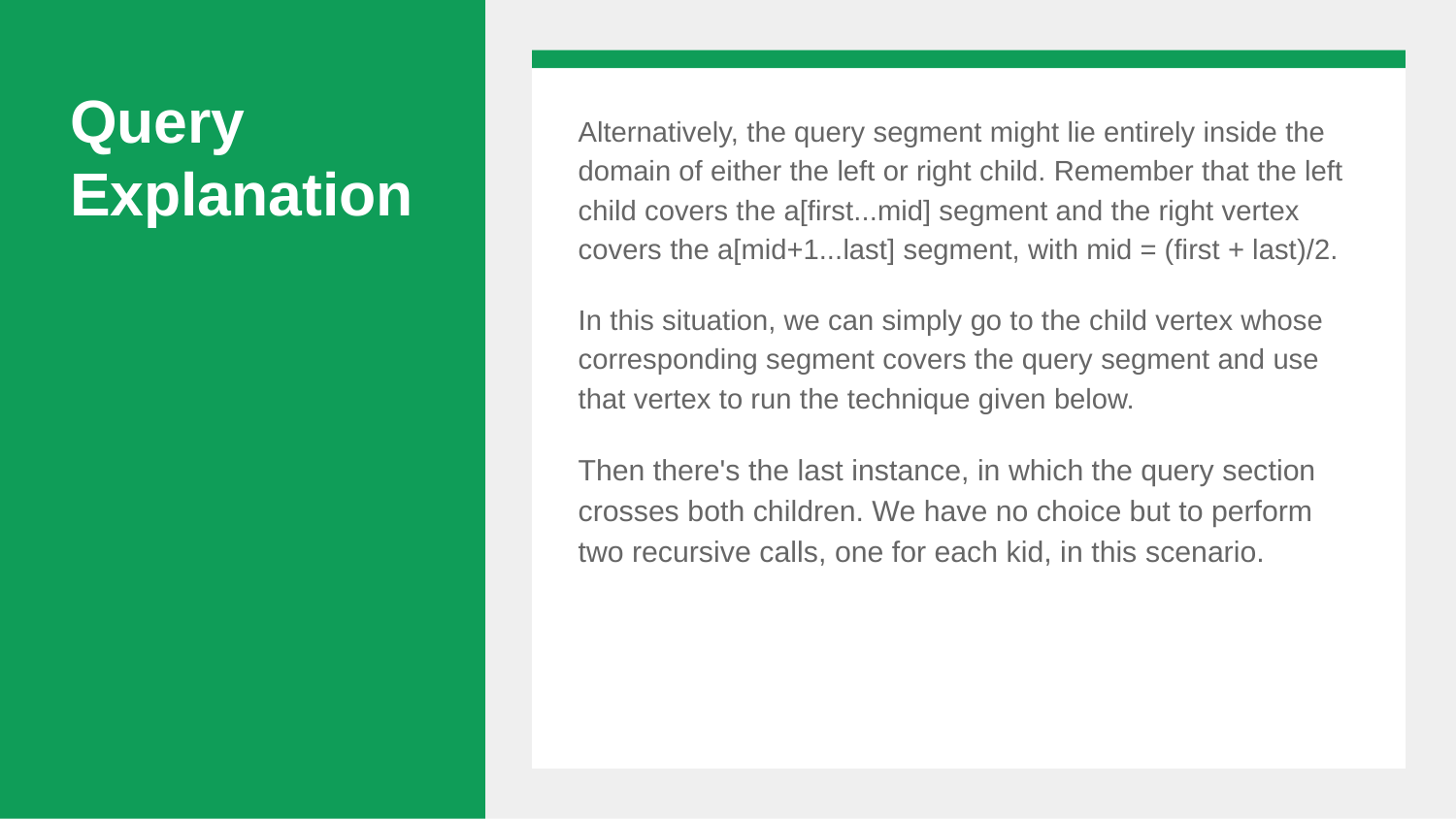

# Query Explanation
Alternatively, the query segment might lie entirely inside the domain of either the left or right child. Remember that the left child covers the a[first...mid] segment and the right vertex covers the a[mid+1...last] segment, with mid = (first + last)/2.
In this situation, we can simply go to the child vertex whose corresponding segment covers the query segment and use that vertex to run the technique given below.
Then there's the last instance, in which the query section crosses both children. We have no choice but to perform two recursive calls, one for each kid, in this scenario.